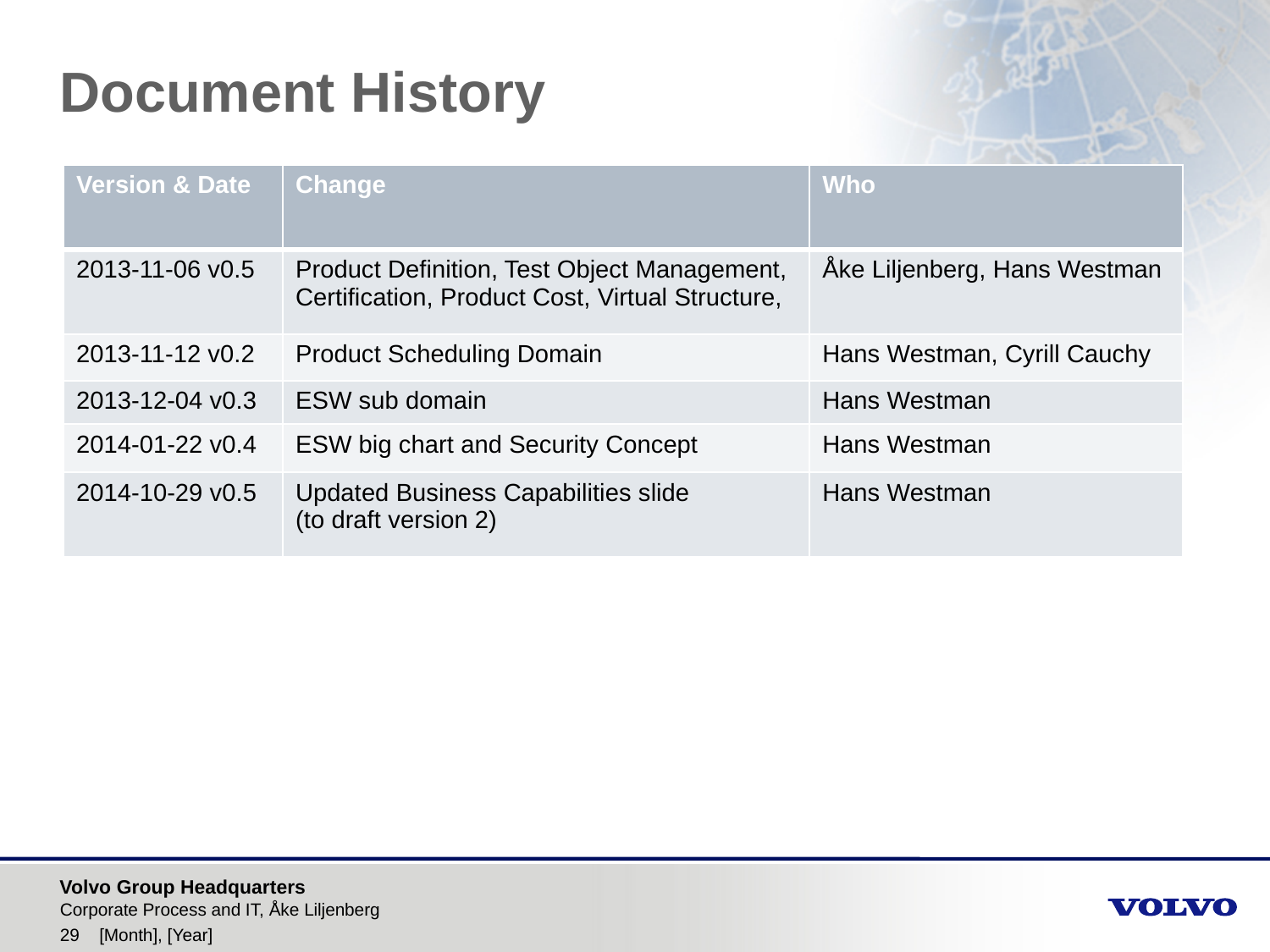

# Document History
| Version & Date | Change | Who |
| --- | --- | --- |
| 2013-11-06 v0.5 | Product Definition, Test Object Management, Certification, Product Cost, Virtual Structure, | Åke Liljenberg, Hans Westman |
| 2013-11-12 v0.2 | Product Scheduling Domain | Hans Westman, Cyrill Cauchy |
| 2013-12-04 v0.3 | ESW sub domain | Hans Westman |
| 2014-01-22 v0.4 | ESW big chart and Security Concept | Hans Westman |
| 2014-10-29 v0.5 | Updated Business Capabilities slide (to draft version 2) | Hans Westman |
Corporate Process and IT, Åke Liljenberg
[Month], [Year]
29